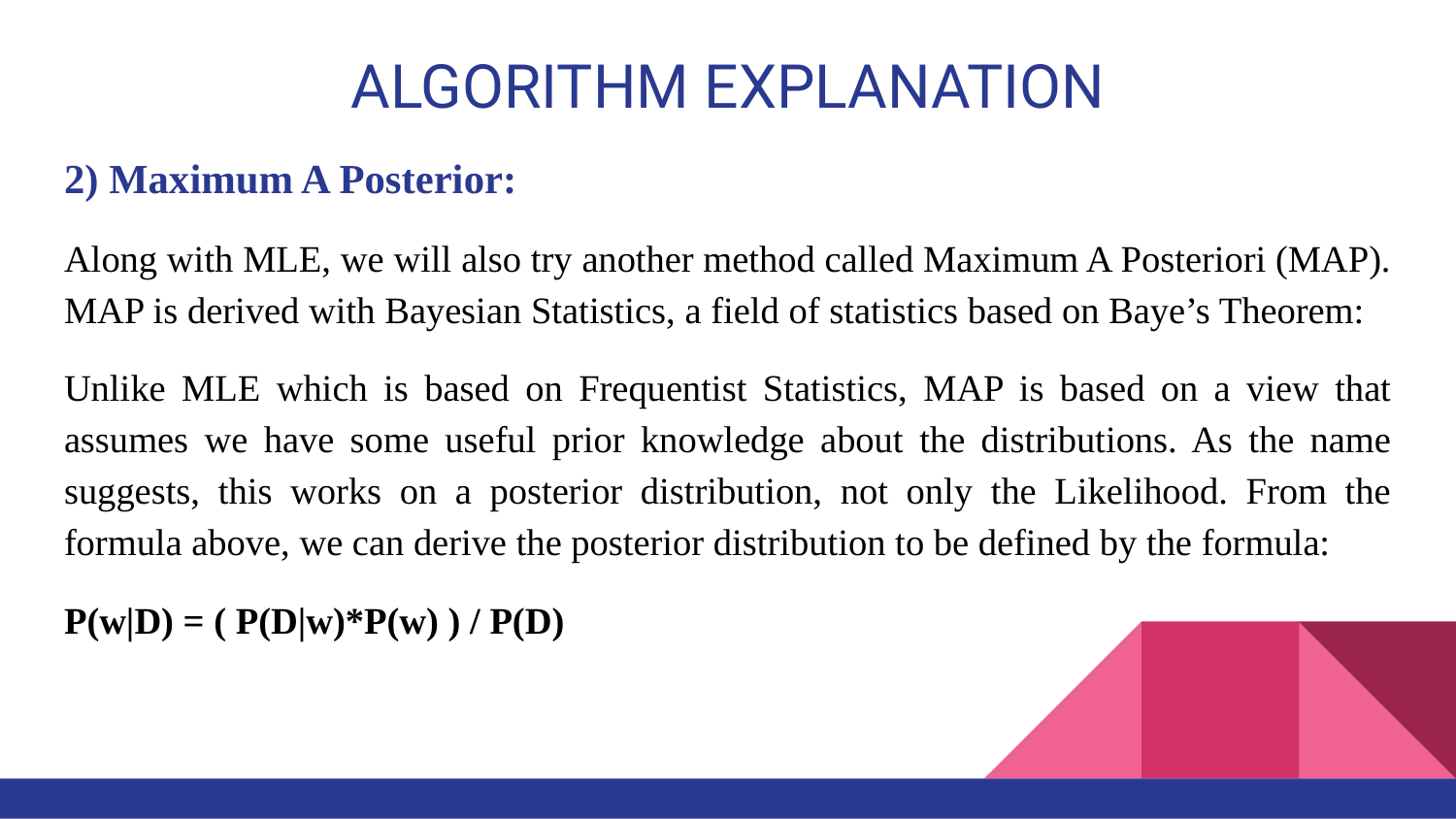

# ALGORITHM EXPLANATION
2) Maximum A Posterior:
Along with MLE, we will also try another method called Maximum A Posteriori (MAP). MAP is derived with Bayesian Statistics, a field of statistics based on Baye’s Theorem:
Unlike MLE which is based on Frequentist Statistics, MAP is based on a view that assumes we have some useful prior knowledge about the distributions. As the name suggests, this works on a posterior distribution, not only the Likelihood. From the formula above, we can derive the posterior distribution to be defined by the formula:
P(w|D) = ( P(D|w)*P(w) ) / P(D)